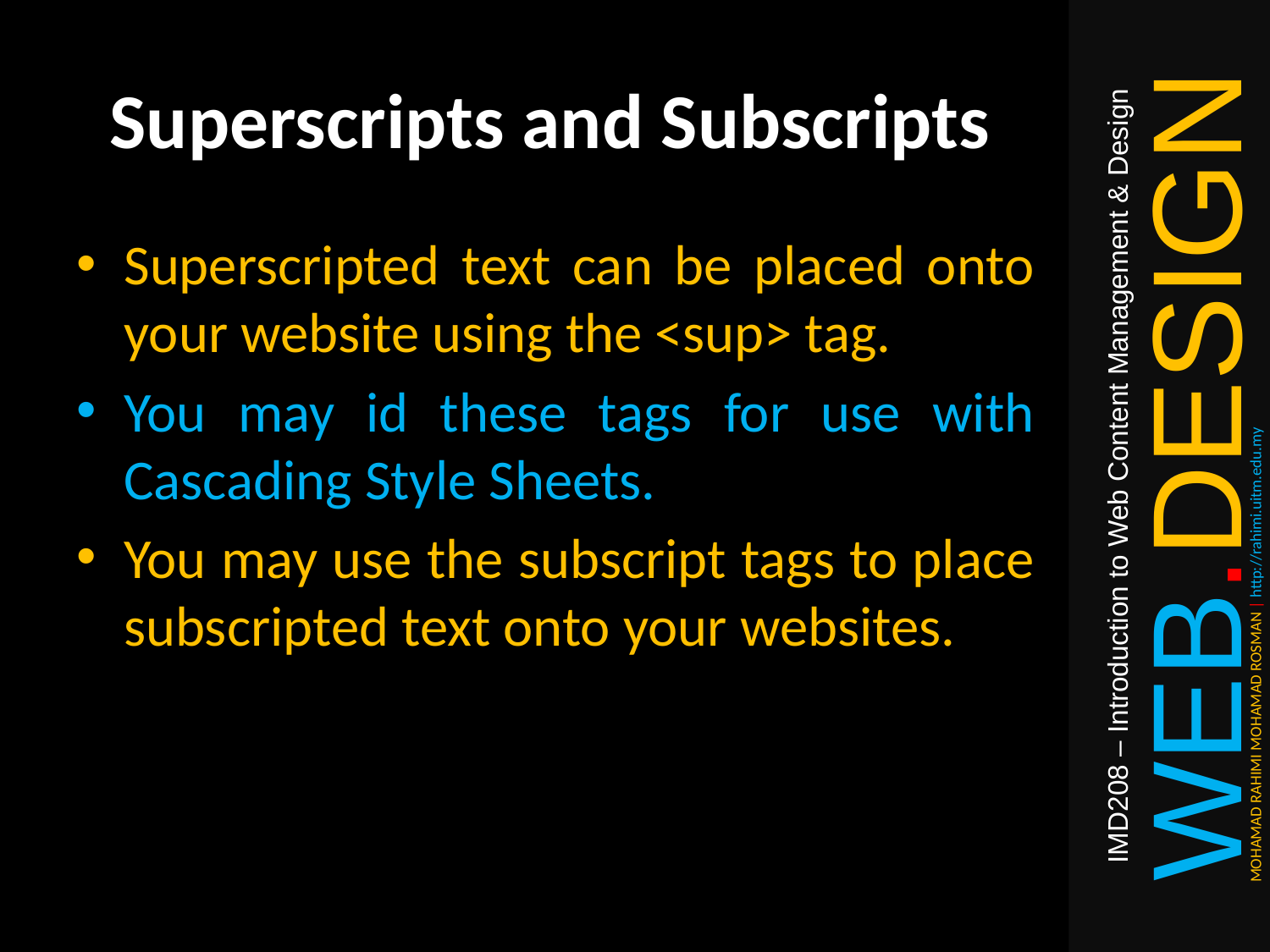

# Superscripts and Subscripts
Superscripted text can be placed onto your website using the <sup> tag.
You may id these tags for use with Cascading Style Sheets.
You may use the subscript tags to place subscripted text onto your websites.